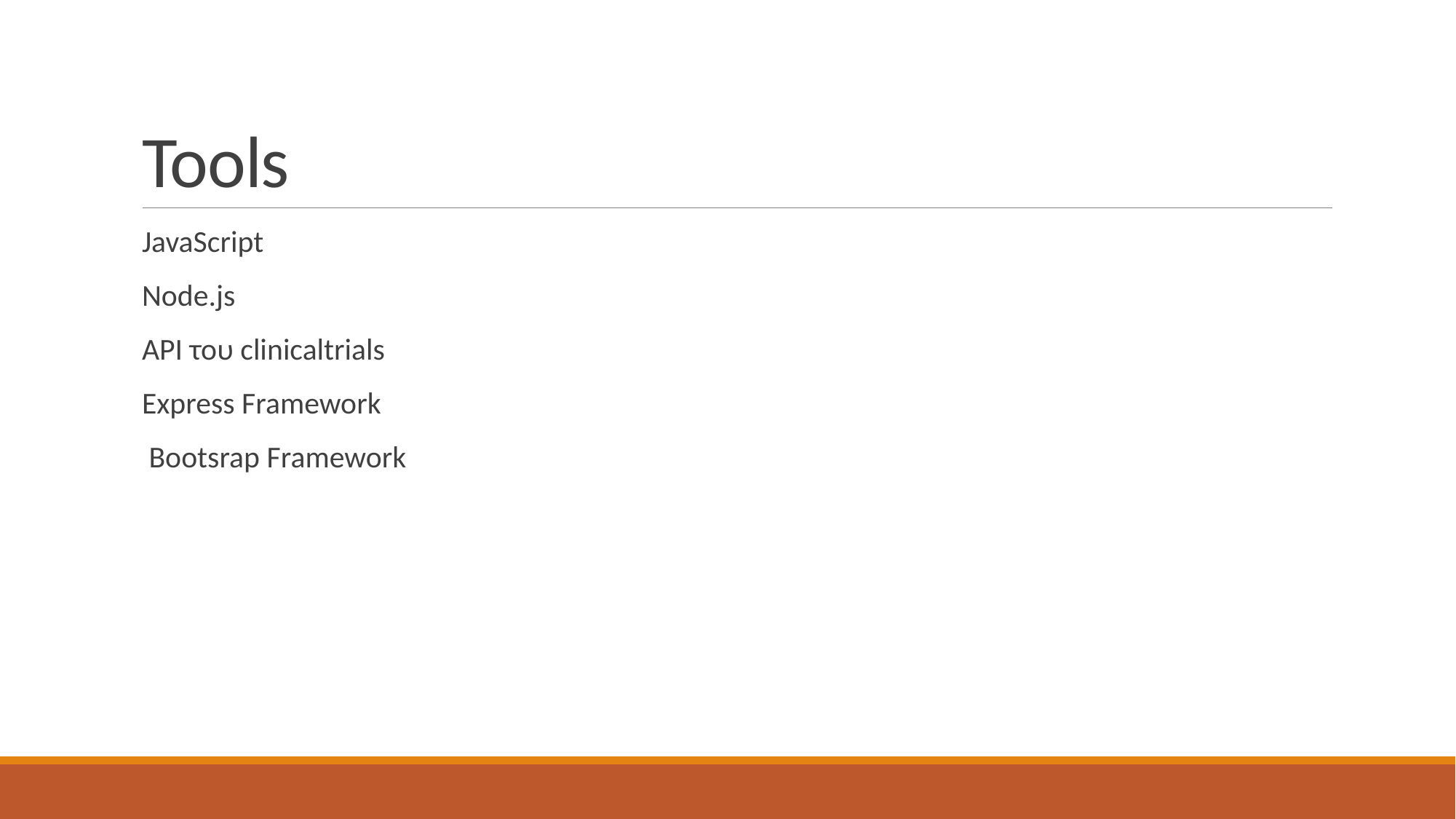

# Tools
JavaScript
Node.js
API του clinicaltrials
Express Framework
 Bootsrap Framework